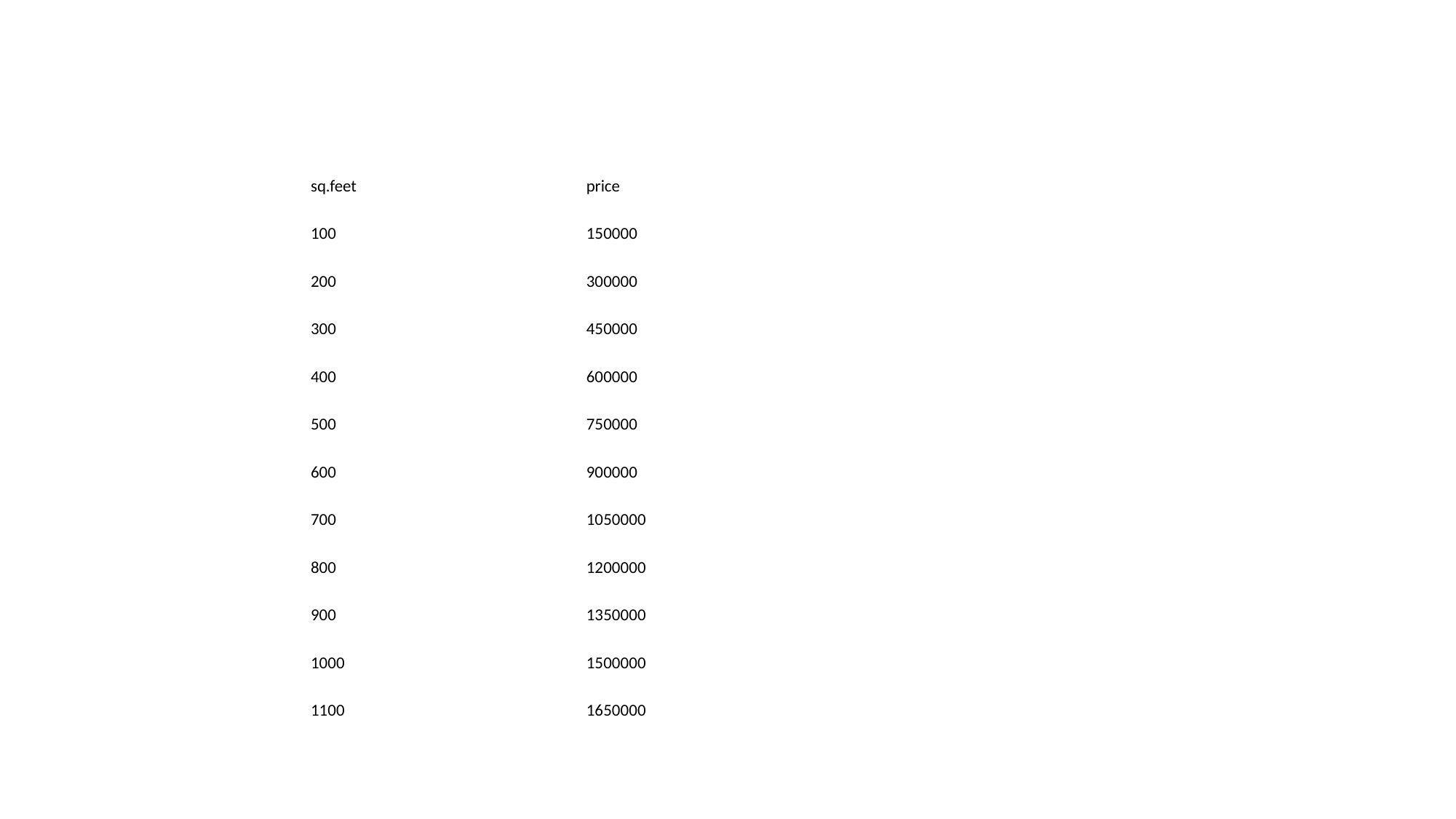

#
| sq.feet | price |
| --- | --- |
| 100 | 150000 |
| 200 | 300000 |
| 300 | 450000 |
| 400 | 600000 |
| 500 | 750000 |
| 600 | 900000 |
| 700 | 1050000 |
| 800 | 1200000 |
| 900 | 1350000 |
| 1000 | 1500000 |
| 1100 | 1650000 |